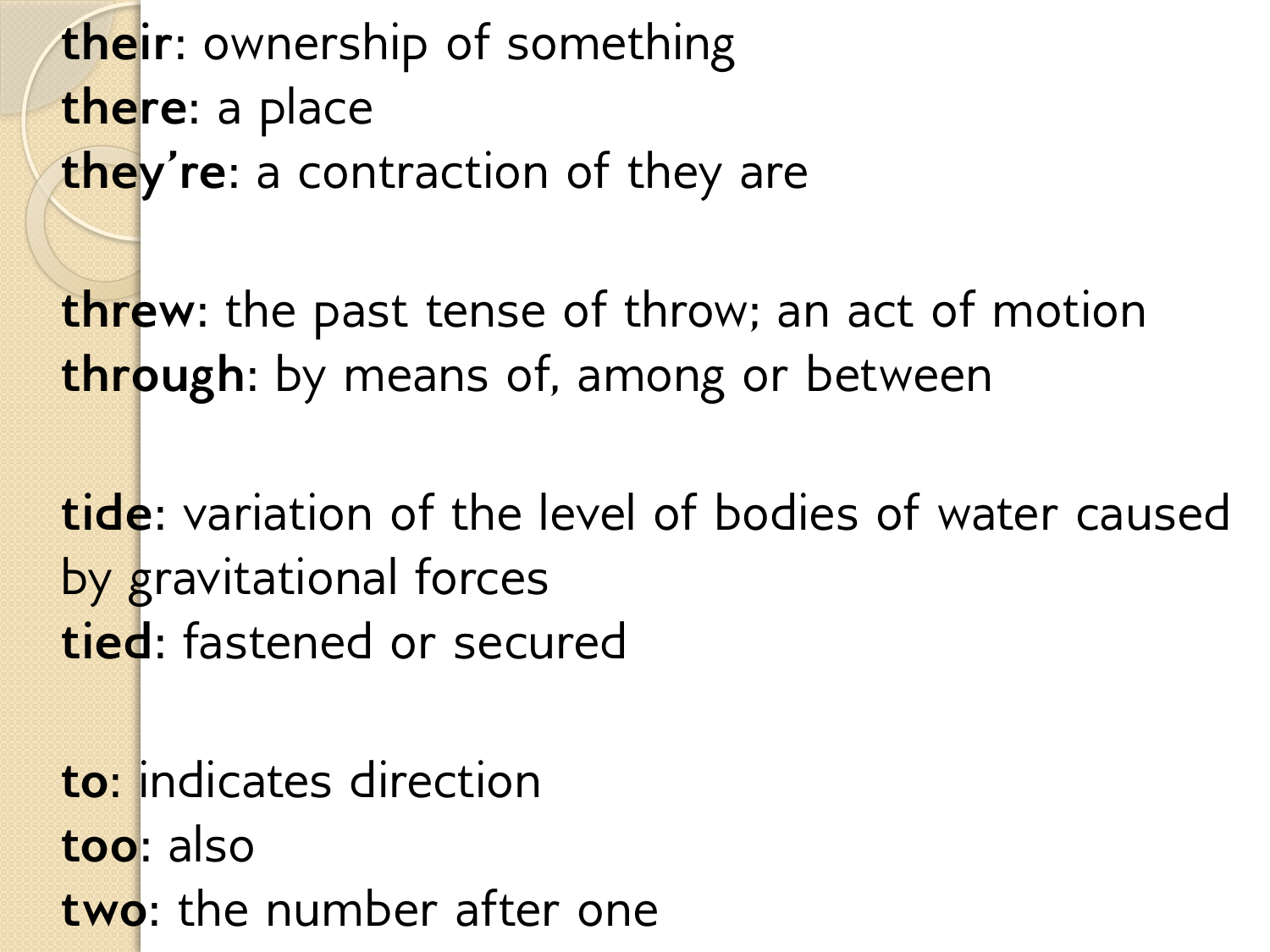

their: ownership of something
there: a place
they’re: a contraction of they are
	threw: the past tense of throw; an act of motion
through: by means of, among or between
	tide: variation of the level of bodies of water caused by gravitational forces
tied: fastened or secured
	to: indicates direction
too: also
two: the number after one